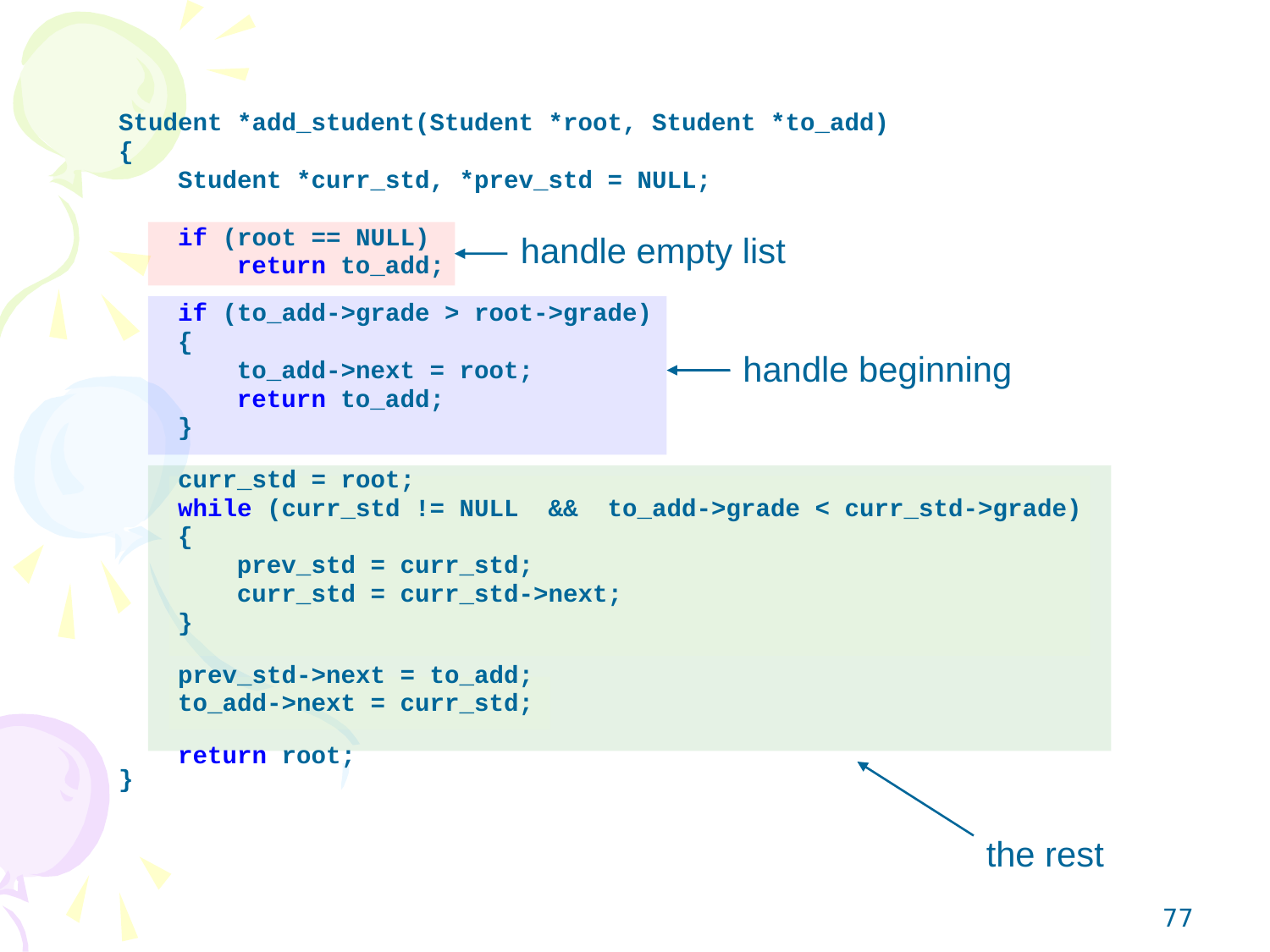

Student *add_student(Student *root, Student *to_add)
{
    Student *curr_std, *prev_std = NULL;

    if (root == NULL)
        return to_add;
    if (to_add->grade > root->grade)
    {
        to_add->next = root;
        return to_add;
    }
    curr_std = root;
    while (curr_std != NULL  &&  to_add->grade < curr_std->grade)
    {
        prev_std = curr_std;
        curr_std = curr_std->next;
    }
    prev_std->next = to_add;
    to_add->next = curr_std;
    return root;
}

handle empty list

handle beginning

the rest
77